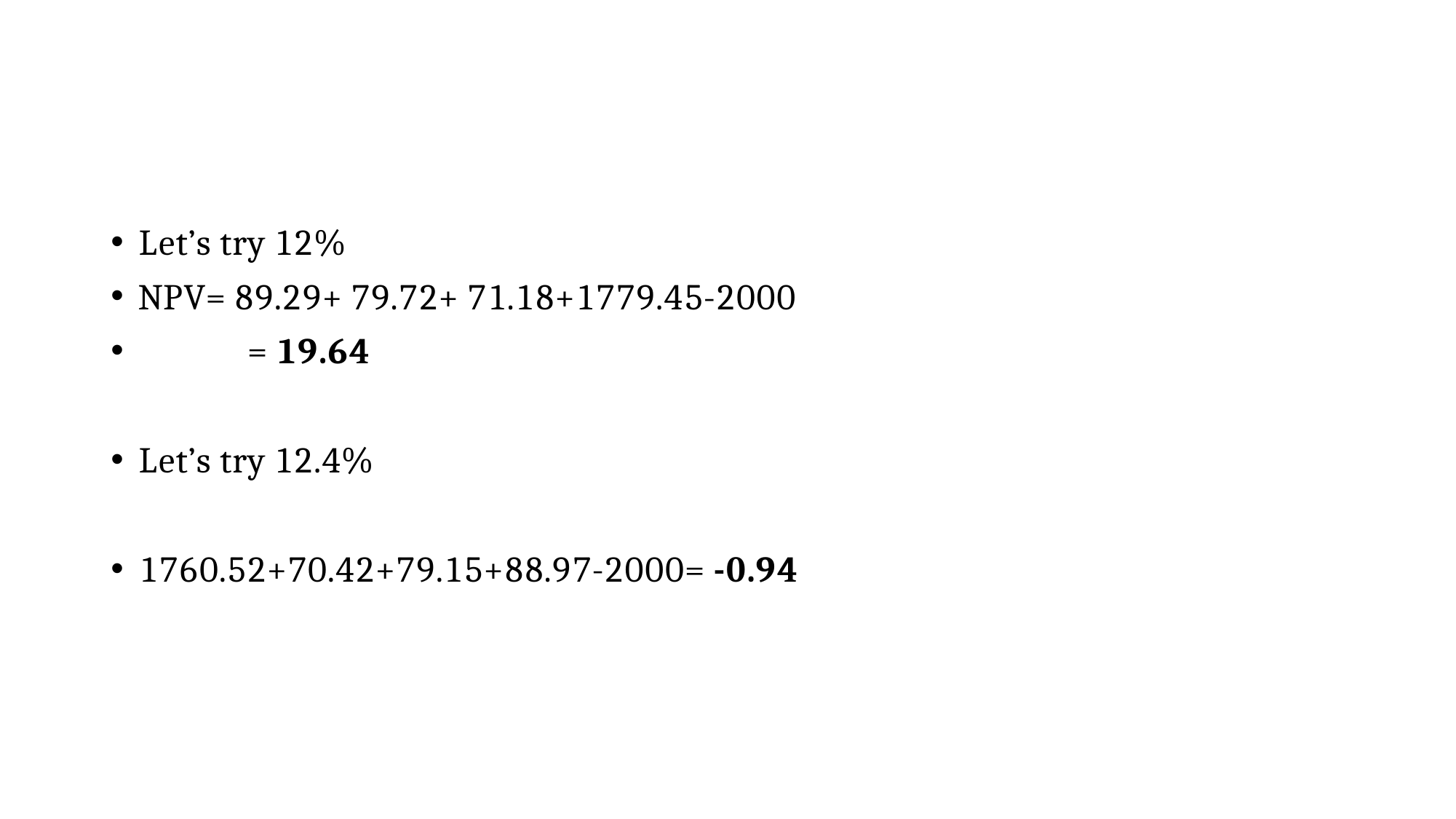

#
Let’s try 12%
NPV= 89.29+ 79.72+ 71.18+1779.45-2000
 	= 19.64

Let’s try 12.4%

1760.52+70.42+79.15+88.97-2000= -0.94